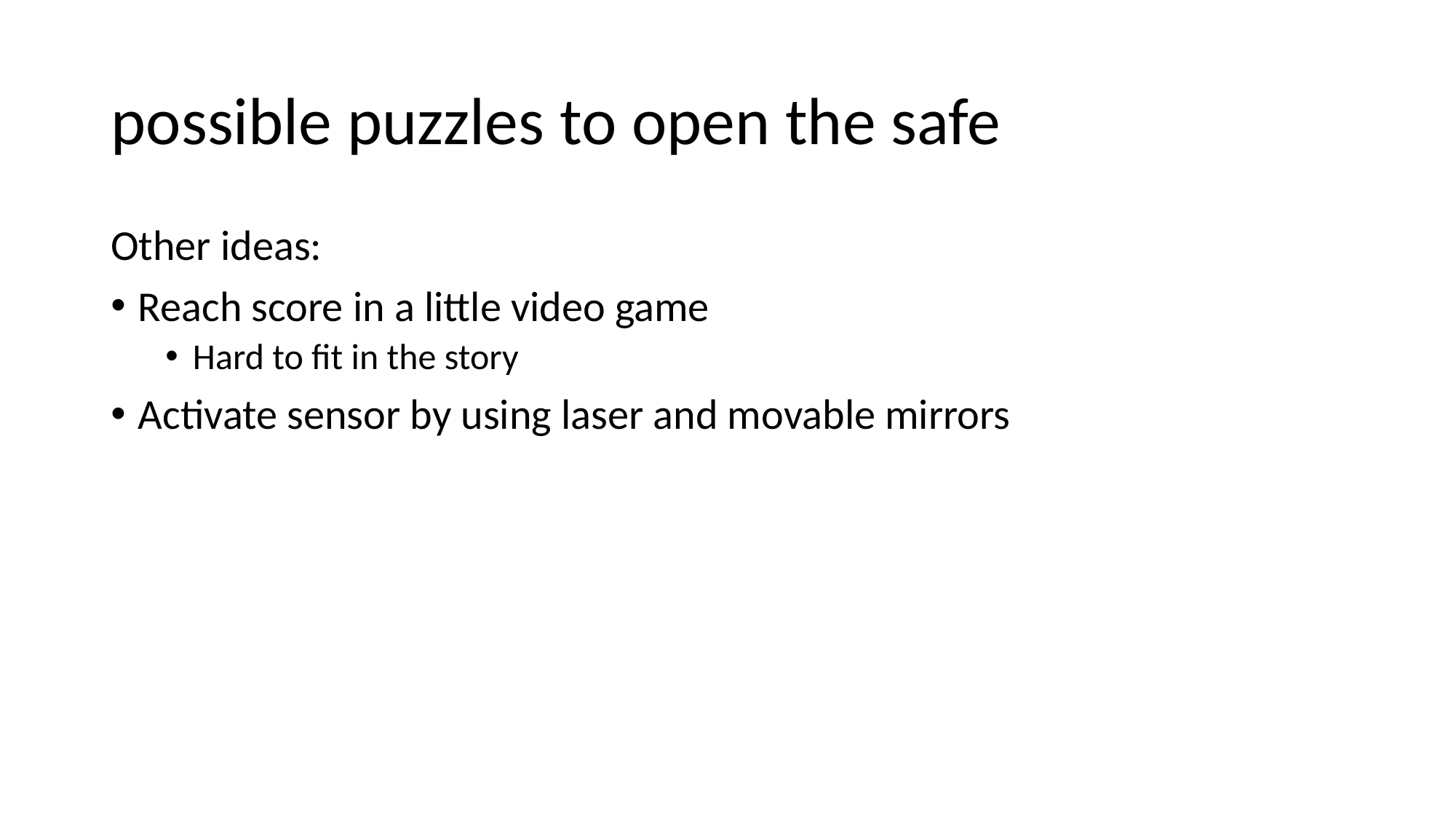

# possible puzzles to open the safe
Other ideas:
Reach score in a little video game
Hard to fit in the story
Activate sensor by using laser and movable mirrors